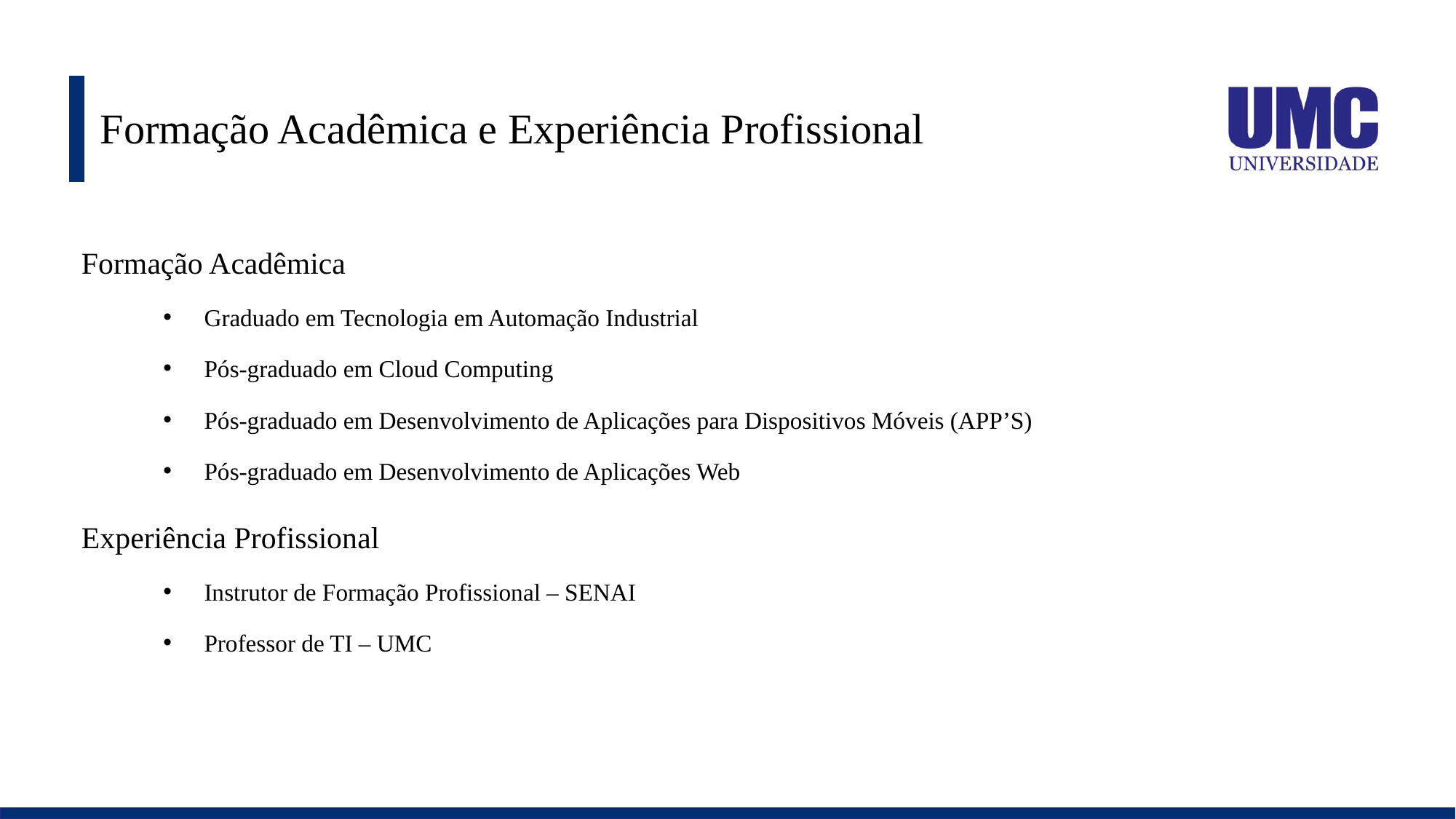

# Formação Acadêmica e Experiência Profissional
Formação Acadêmica
Graduado em Tecnologia em Automação Industrial
Pós-graduado em Cloud Computing
Pós-graduado em Desenvolvimento de Aplicações para Dispositivos Móveis (APP’S)
Pós-graduado em Desenvolvimento de Aplicações Web
Experiência Profissional
Instrutor de Formação Profissional – SENAI
Professor de TI – UMC